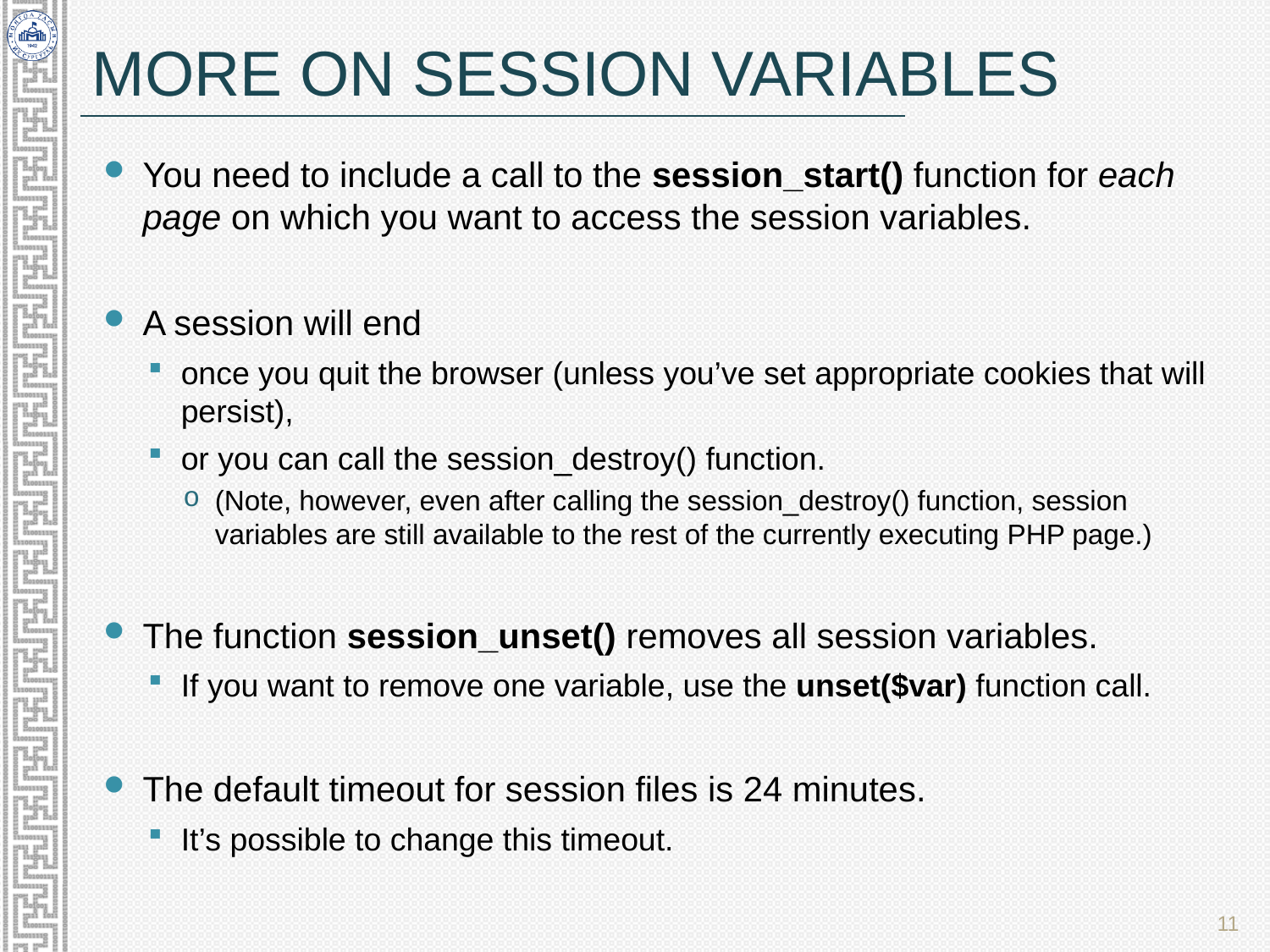

# More on Session variables
You need to include a call to the session_start() function for each page on which you want to access the session variables.

A session will end
once you quit the browser (unless you’ve set appropriate cookies that will persist),
or you can call the session_destroy() function.
(Note, however, even after calling the session_destroy() function, session variables are still available to the rest of the currently executing PHP page.)

The function session_unset() removes all session variables.
If you want to remove one variable, use the unset($var) function call.

The default timeout for session files is 24 minutes.
It’s possible to change this timeout.

11